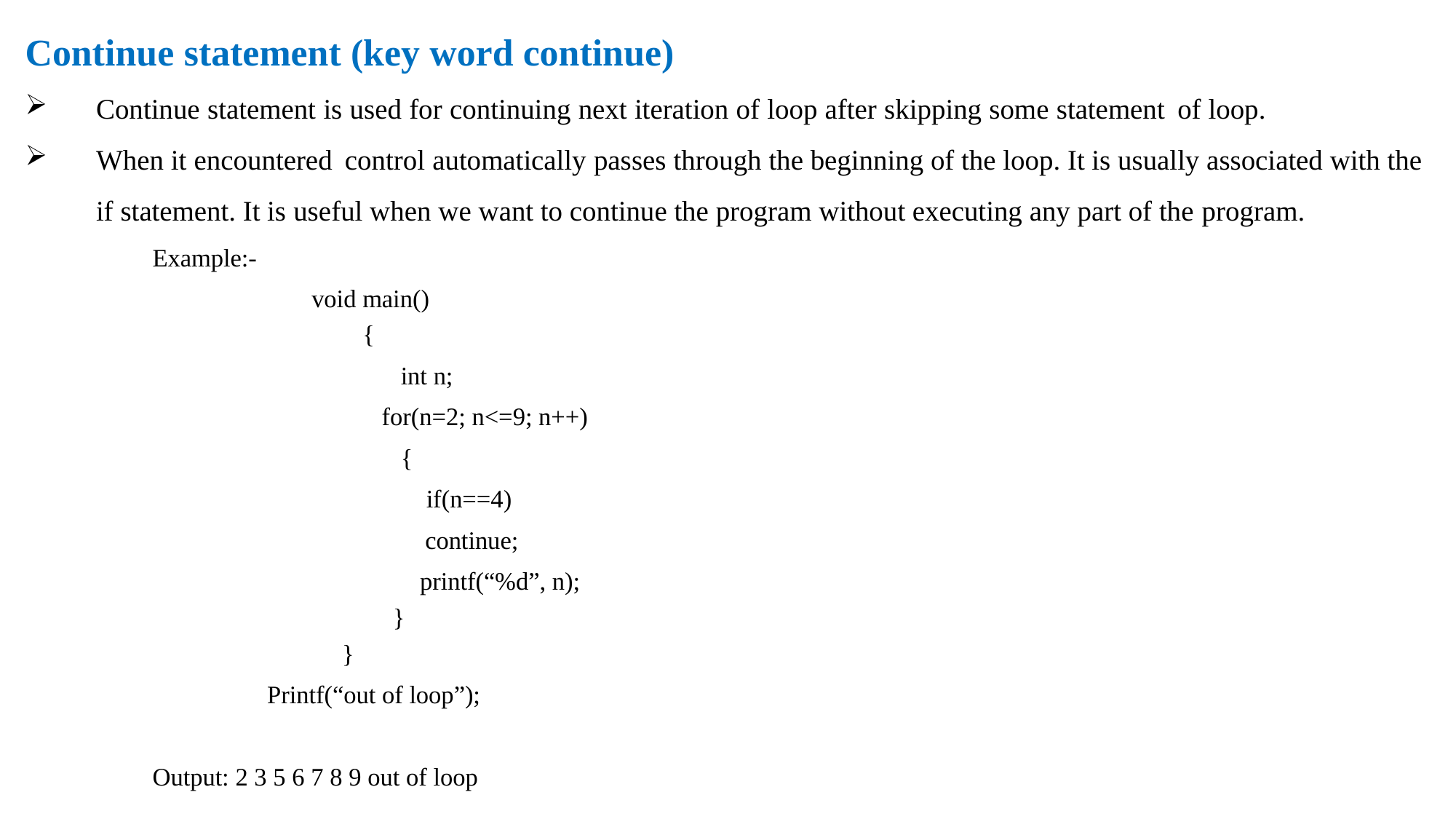

Continue statement (key word continue)
Continue statement is used for continuing next iteration of loop after skipping some statement of loop.
When it encountered control automatically passes through the beginning of the loop. It is usually associated with the if statement. It is useful when we want to continue the program without executing any part of the program.
                    Example:-
                                             void main()
                                                     {
                                                           int n;
                                                        for(n=2; n<=9; n++)
                                                           {
                                                               if(n==4)
                                                              continue;
                                                              printf(“%d”, n);
                                                        }
                                                    }
                                      Printf(“out of loop”);

                    Output: 2 3 5 6 7 8 9 out of loop